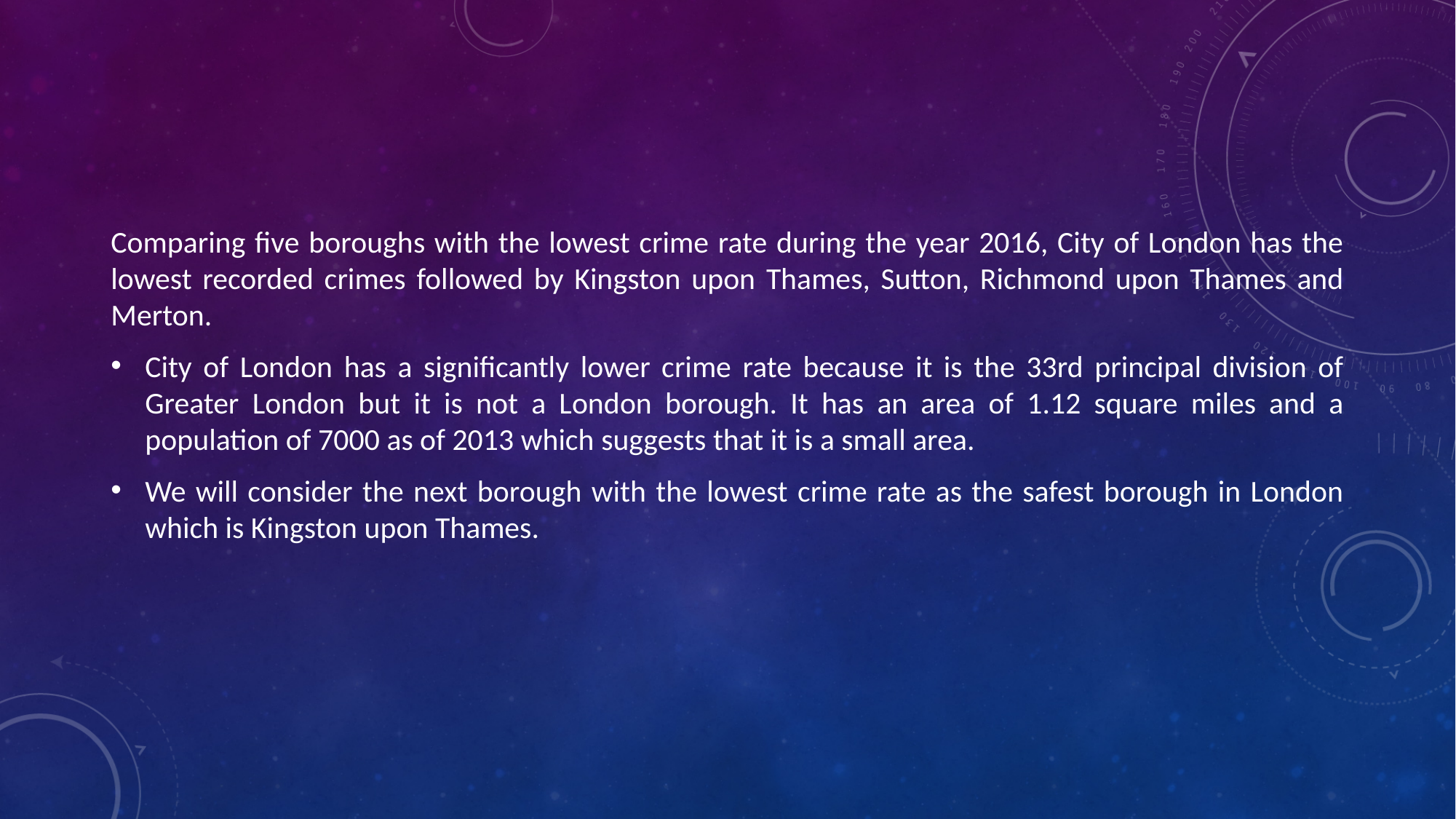

Comparing five boroughs with the lowest crime rate during the year 2016, City of London has the lowest recorded crimes followed by Kingston upon Thames, Sutton, Richmond upon Thames and Merton.
City of London has a significantly lower crime rate because it is the 33rd principal division of Greater London but it is not a London borough. It has an area of 1.12 square miles and a population of 7000 as of 2013 which suggests that it is a small area.
We will consider the next borough with the lowest crime rate as the safest borough in London which is Kingston upon Thames.